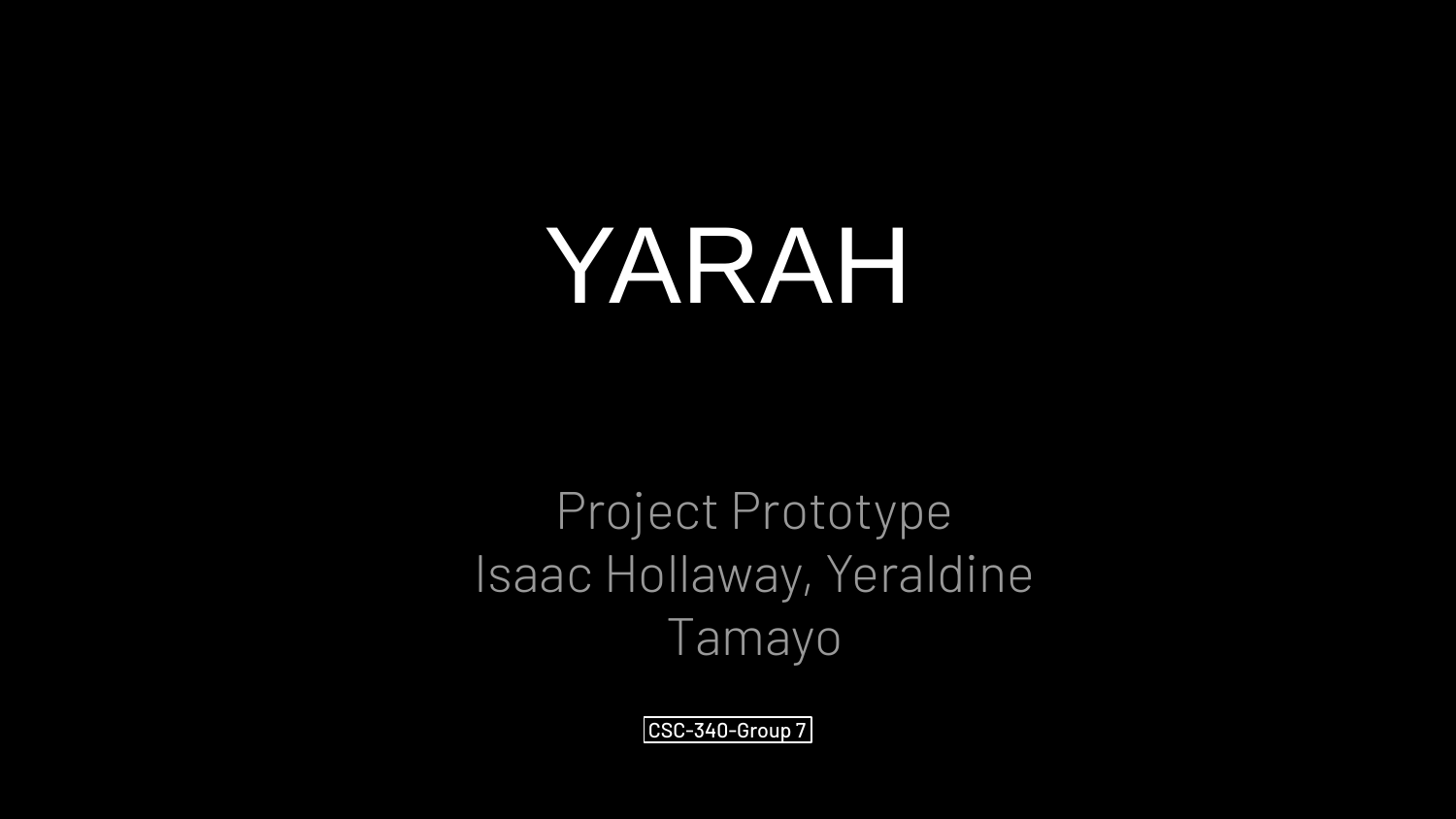

# YARAH
Project Prototype
Isaac Hollaway, Yeraldine Tamayo
 CSC-340-Group 7